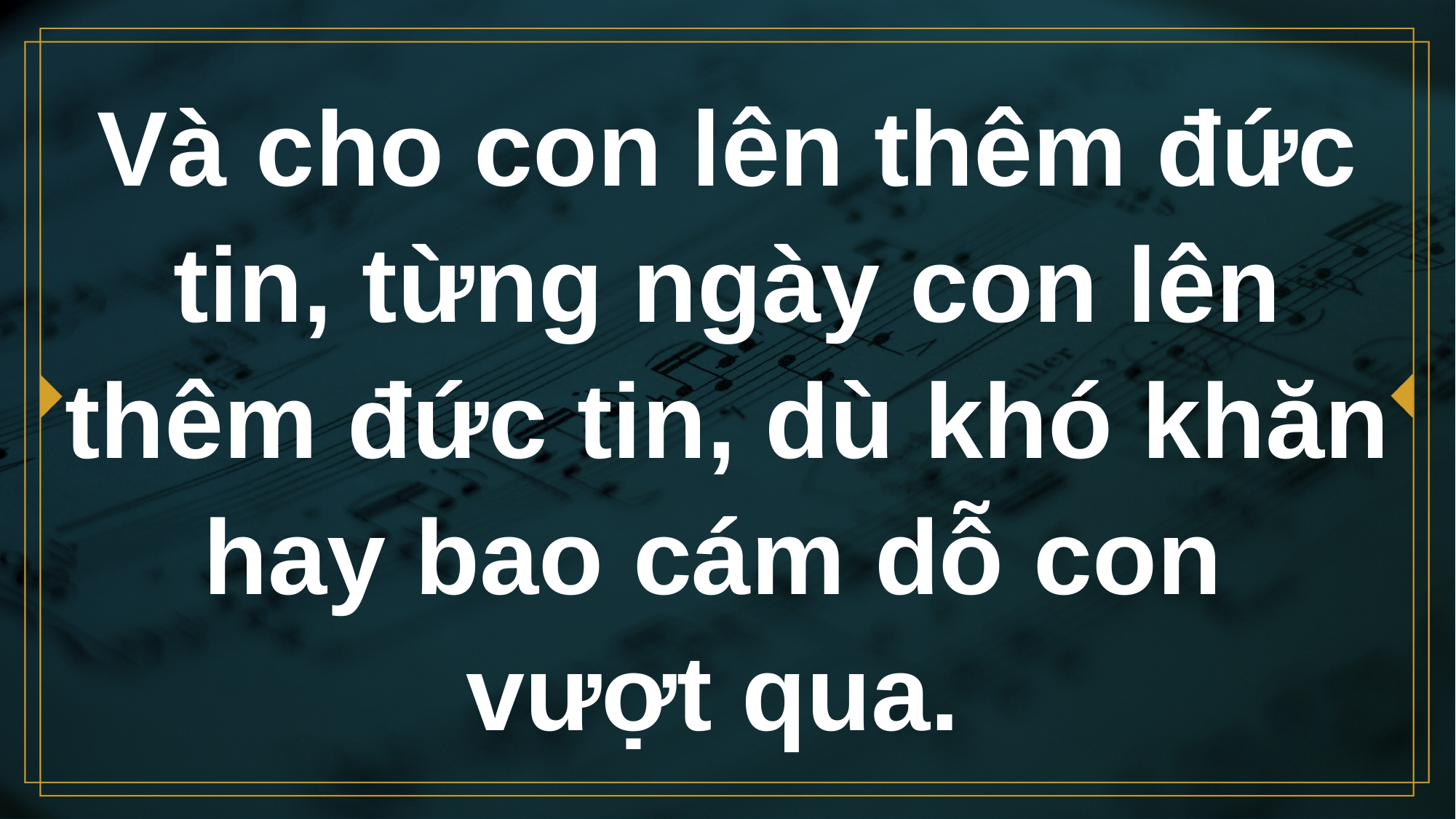

# Và cho con lên thêm đức tin, từng ngày con lên thêm đức tin, dù khó khăn hay bao cám dỗ con vượt qua.